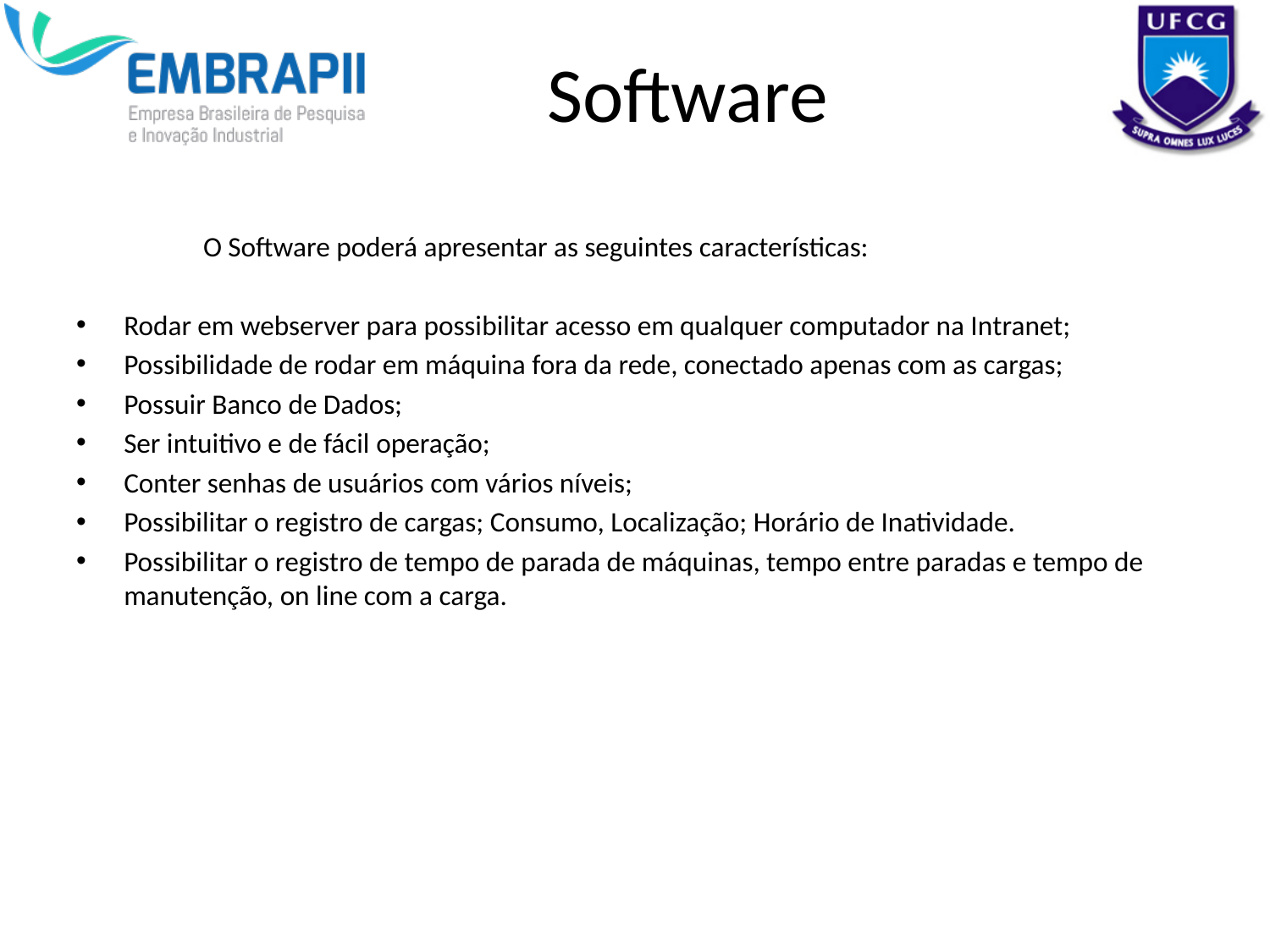

# Software
	O Software poderá apresentar as seguintes características:

Rodar em webserver para possibilitar acesso em qualquer computador na Intranet;
Possibilidade de rodar em máquina fora da rede, conectado apenas com as cargas;
Possuir Banco de Dados;
Ser intuitivo e de fácil operação;
Conter senhas de usuários com vários níveis;
Possibilitar o registro de cargas; Consumo, Localização; Horário de Inatividade.
Possibilitar o registro de tempo de parada de máquinas, tempo entre paradas e tempo de manutenção, on line com a carga.